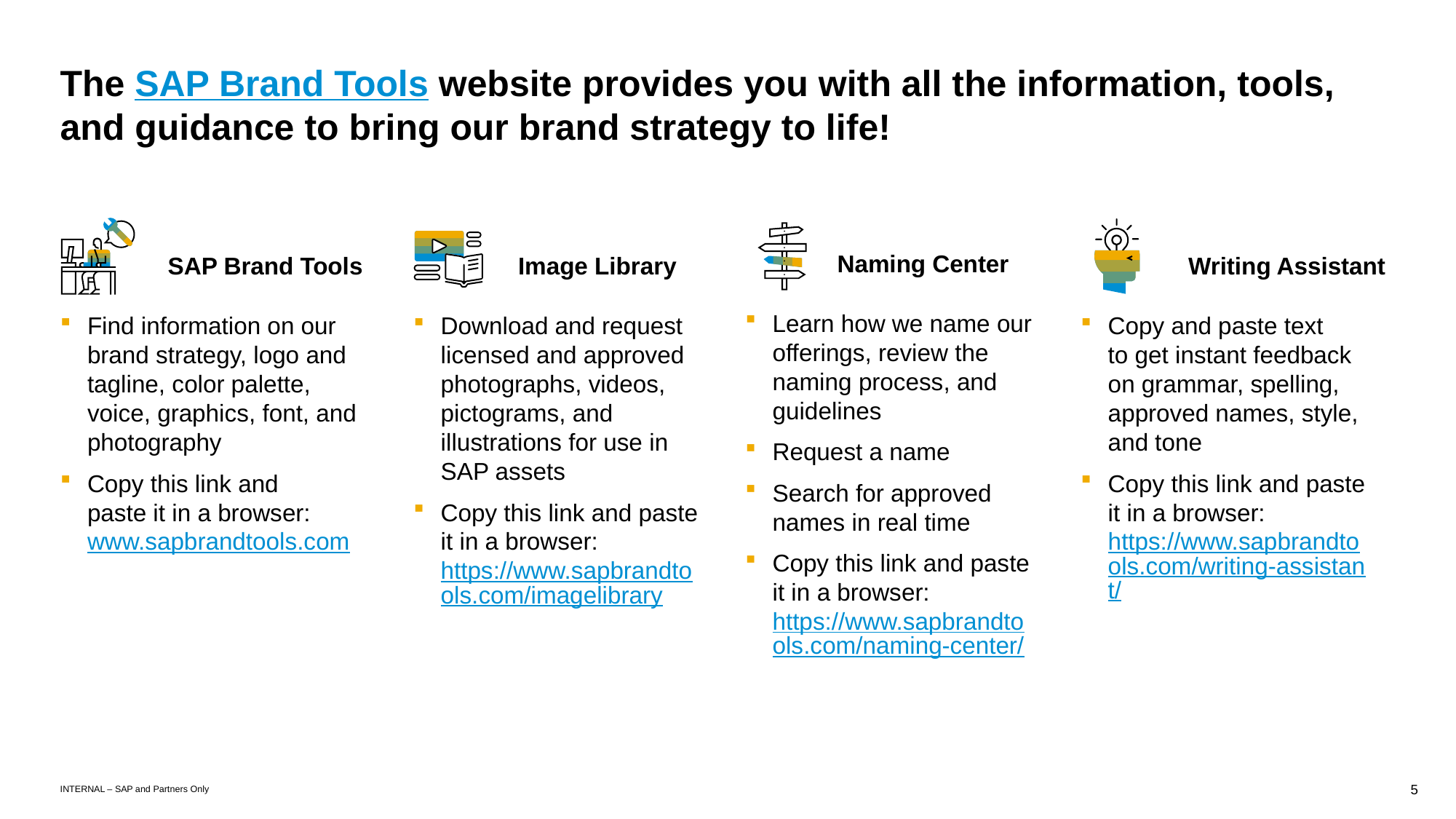

# The SAP Brand Tools website provides you with all the information, tools, and guidance to bring our brand strategy to life!

Image Library
Download and request licensed and approved photographs, videos, pictograms, and illustrations for use in SAP assets
Copy this link and paste it in a browser: https://www.sapbrandtools.com/imagelibrary
Naming Center
SAP Brand Tools
Writing Assistant
Learn how we name our offerings, review the naming process, and guidelines
Request a name
Search for approved names in real time
Copy this link and paste it in a browser: https://www.sapbrandtools.com/naming-center/
Find information on our brand strategy, logo and tagline, color palette, voice, graphics, font, and photography
Copy this link and
paste it in a browser: www.sapbrandtools.com
Copy and paste text
to get instant feedback on grammar, spelling, approved names, style, and tone
Copy this link and paste it in a browser: https://www.sapbrandtools.com/writing-assistant/